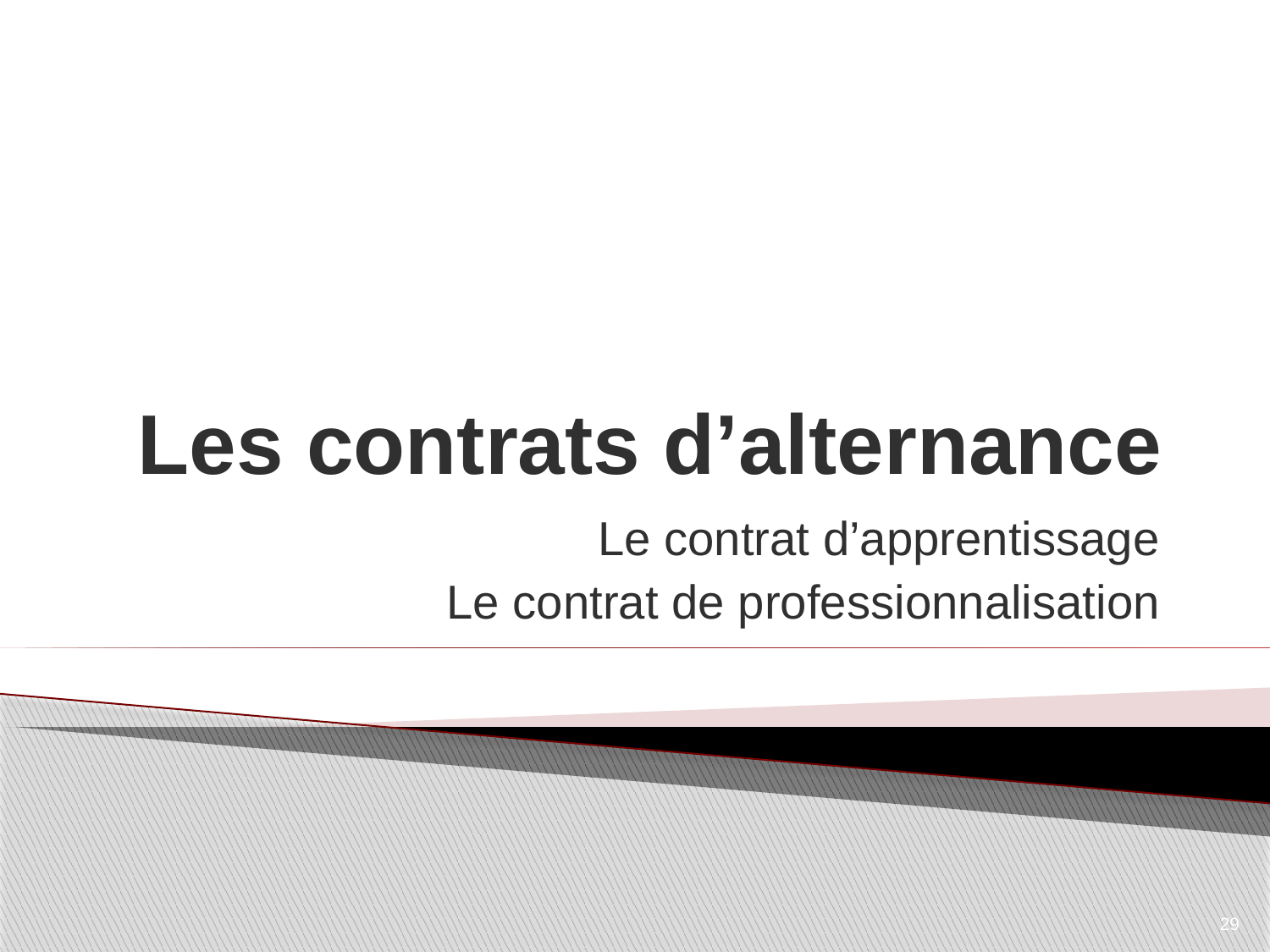

# Les contrats d’alternance
Le contrat d’apprentissage
Le contrat de professionnalisation
29